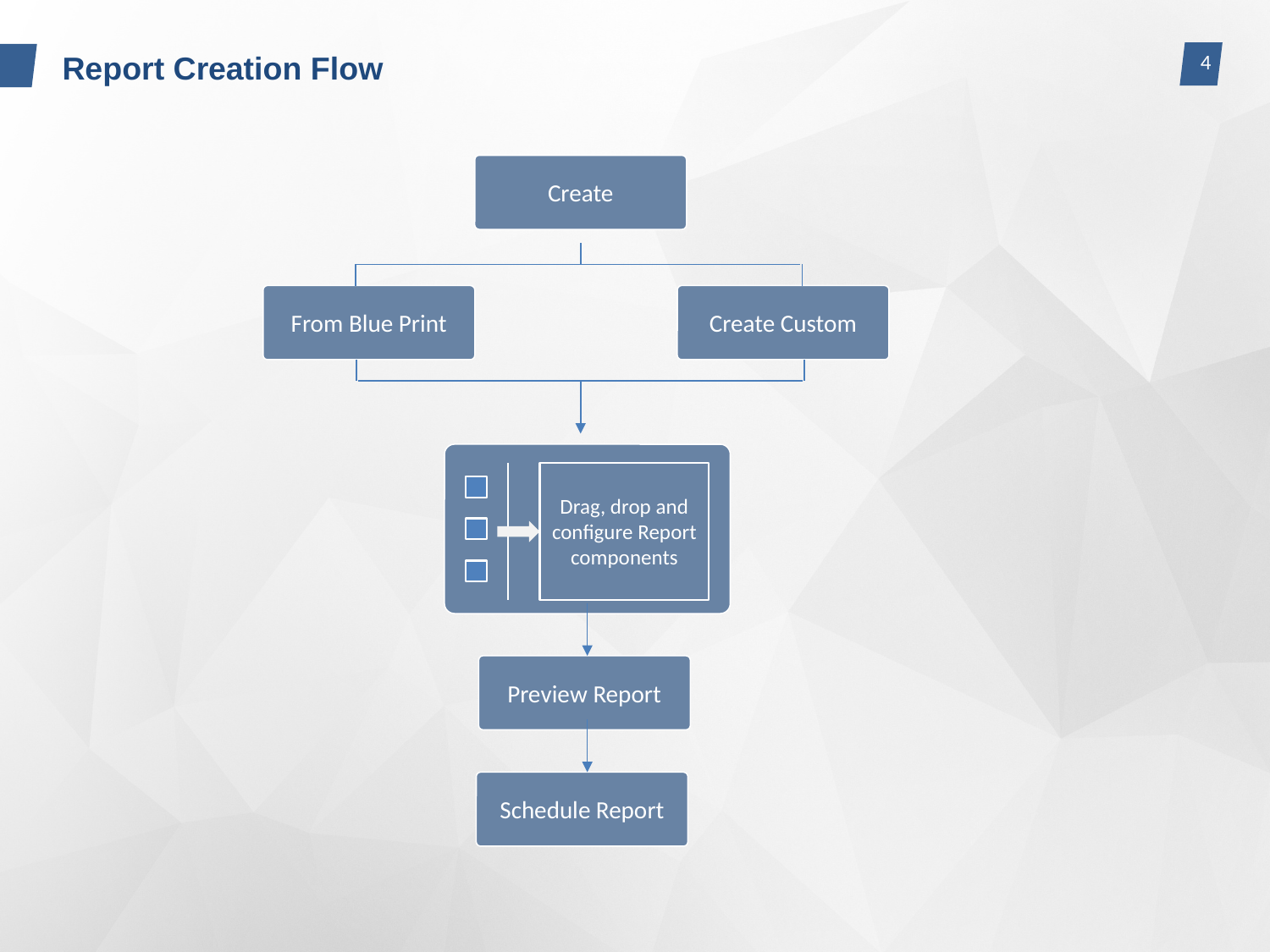

4
Report Creation Flow

Create
From Blue Print
Create Custom

Drag, drop and configure Report components

Preview Report
Schedule Report